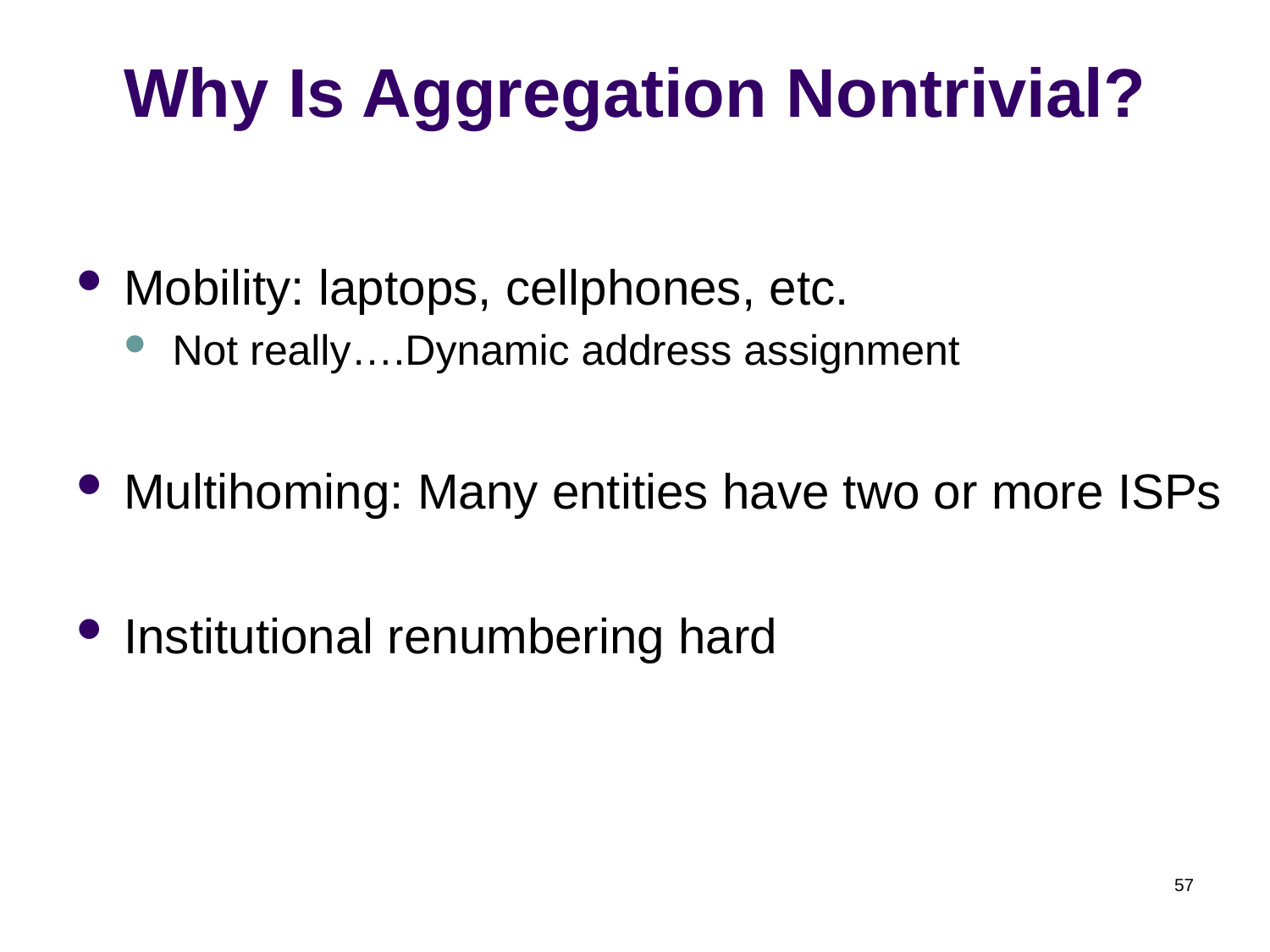

# Why Is Aggregation Nontrivial?

Mobility: laptops, cellphones, etc.
Not really….Dynamic address assignment

Multihoming: Many entities have two or more ISPs

Institutional renumbering hard

57